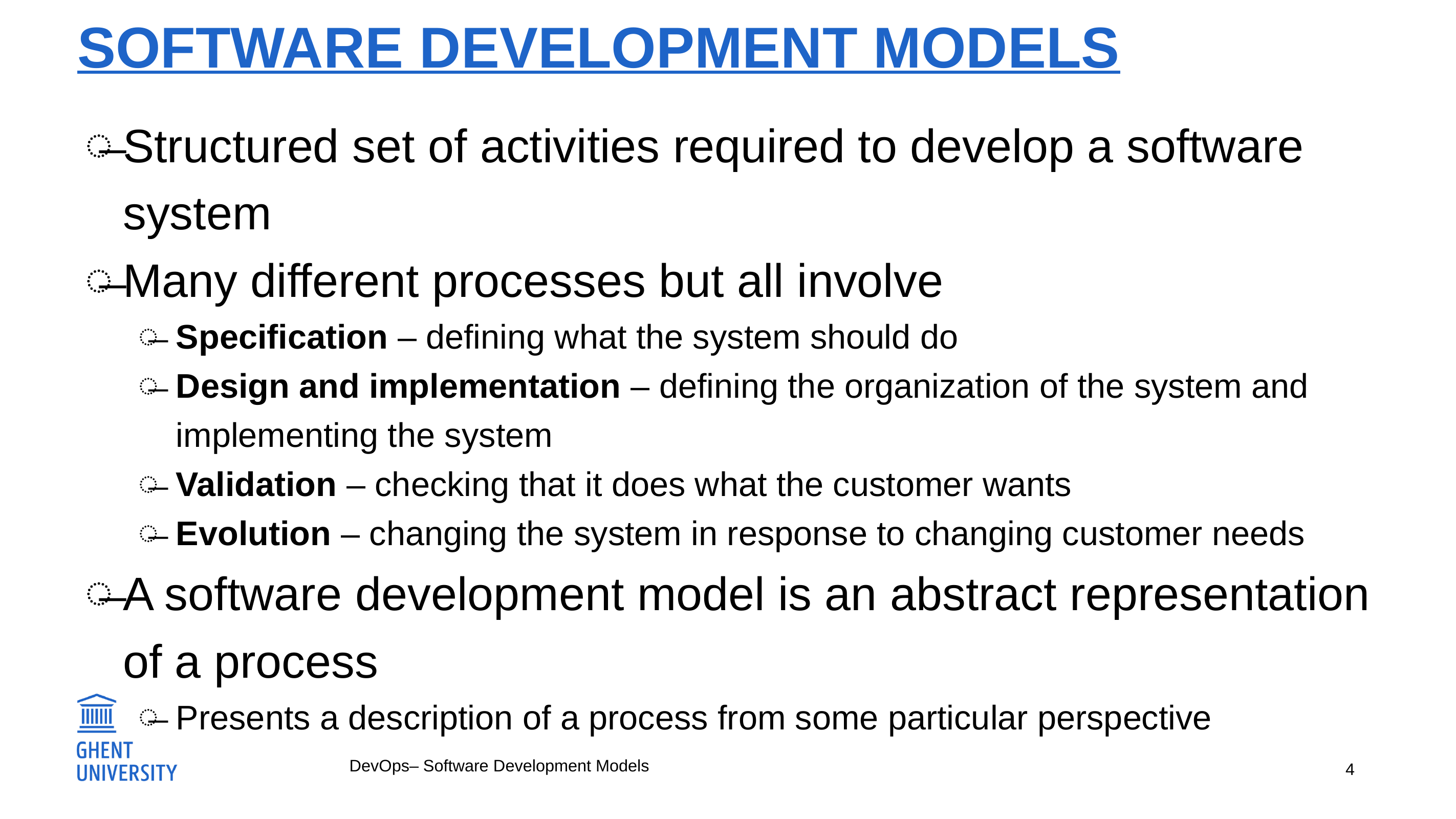

# software development models
Structured set of activities required to develop a software system
Many different processes but all involve
Specification – defining what the system should do
Design and implementation – defining the organization of the system and implementing the system
Validation – checking that it does what the customer wants
Evolution – changing the system in response to changing customer needs
A software development model is an abstract representation of a process
Presents a description of a process from some particular perspective